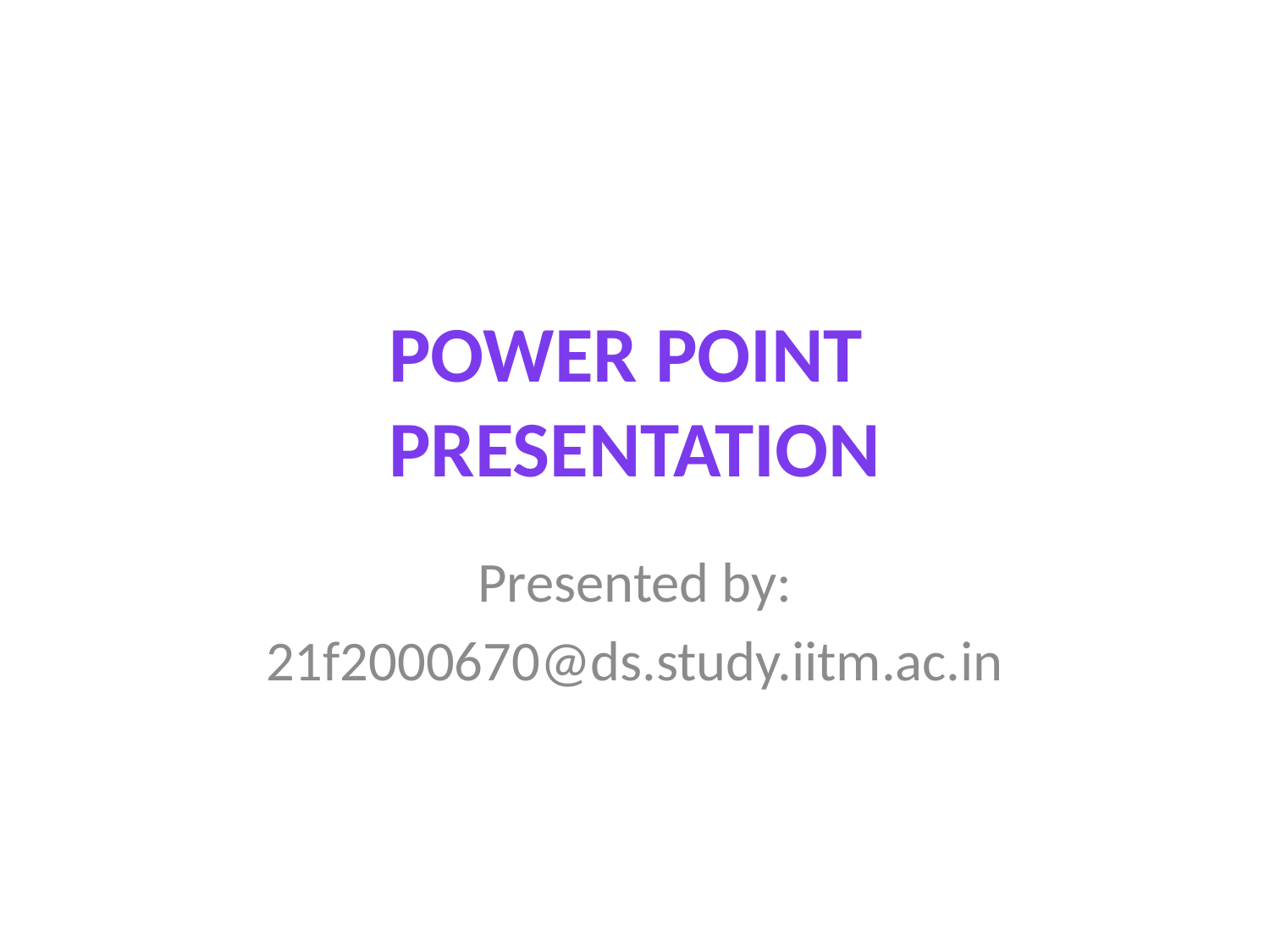

# POWER POINT PRESENTATION
Presented by:
21f2000670@ds.study.iitm.ac.in